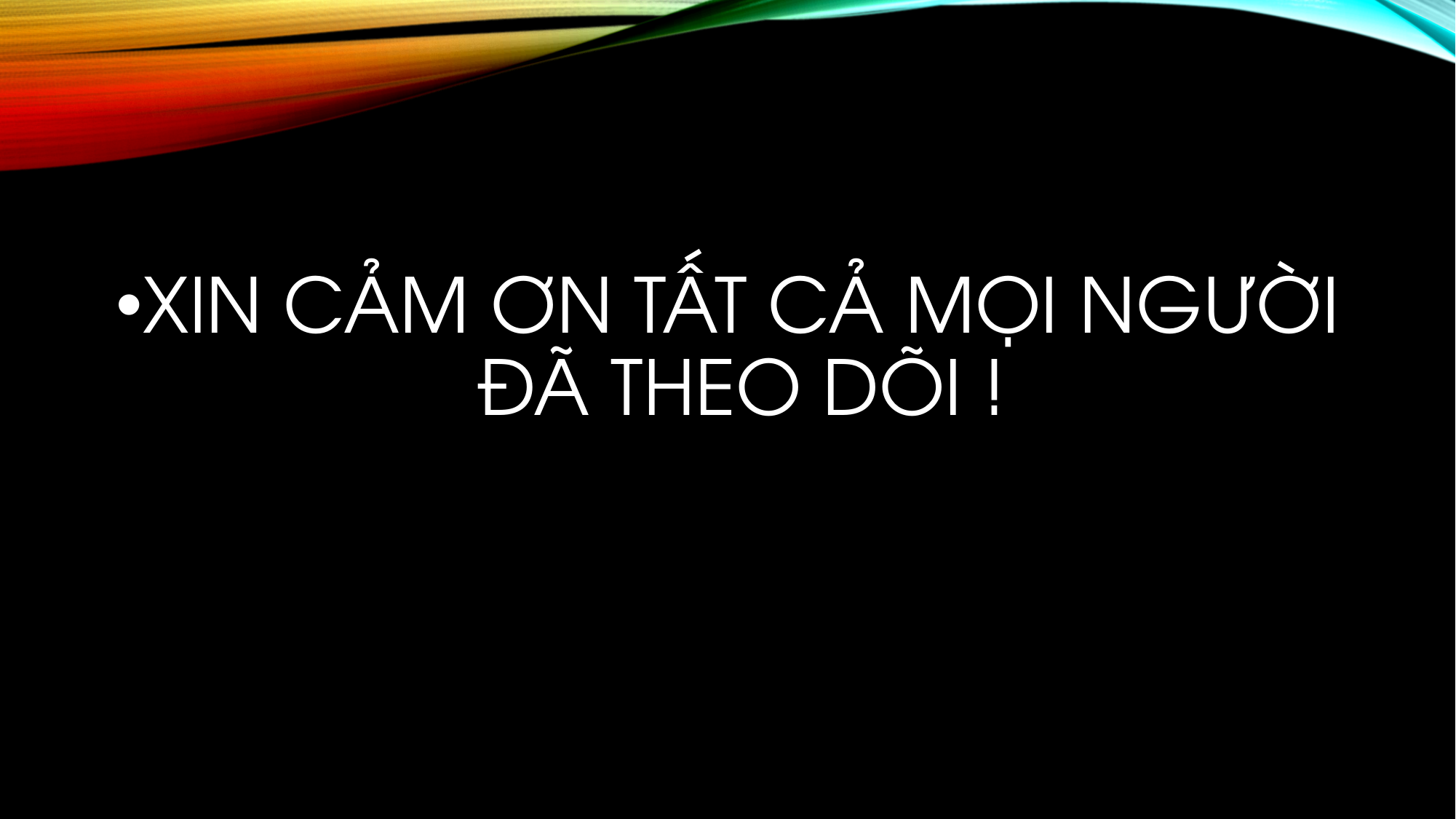

#
XIN CẢM ƠN TẤT CẢ MỌI NGƯỜI ĐÃ THEO DÕI !